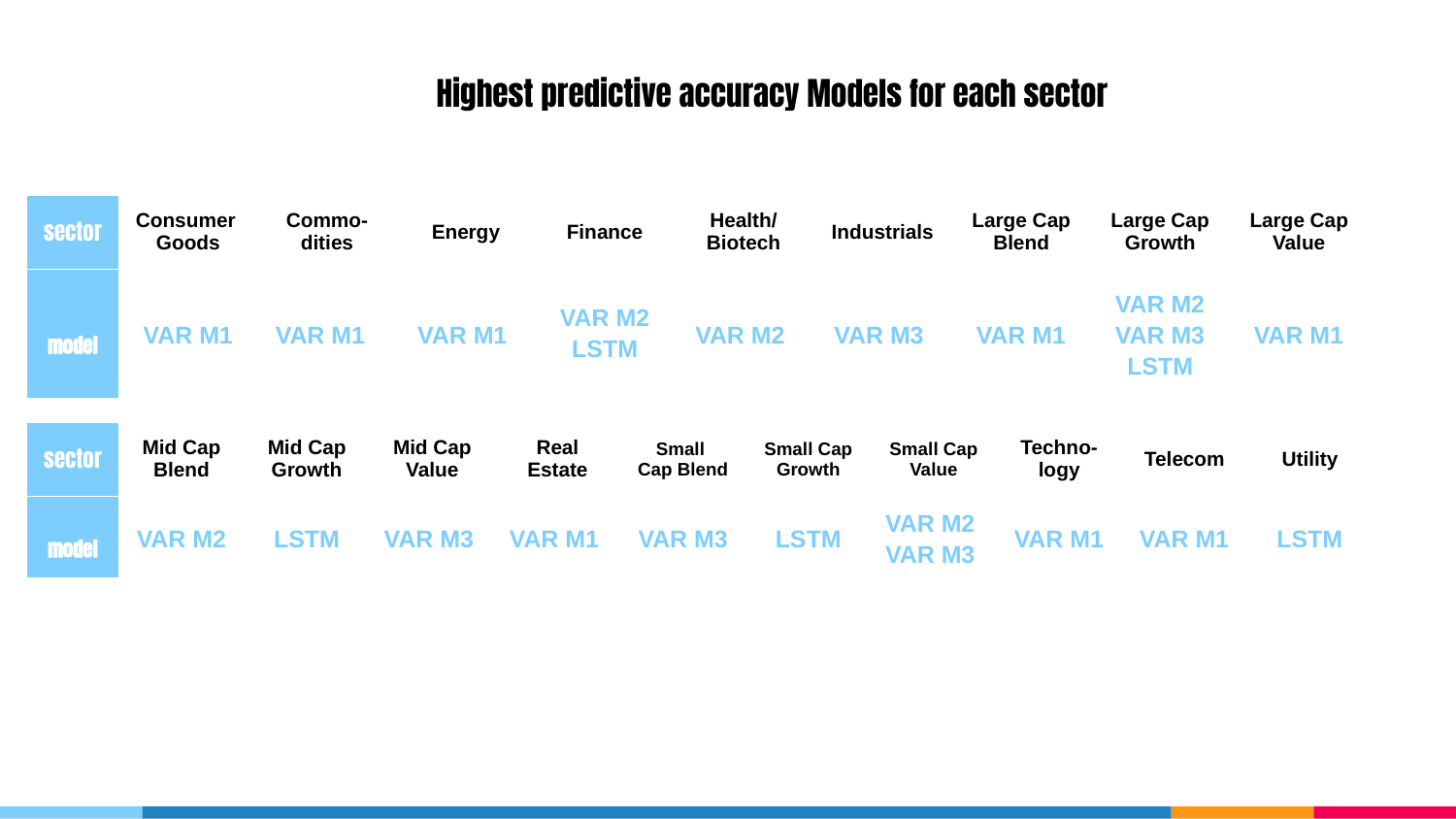

Highest predictive accuracy Models for each sector
| sector | Consumer Goods | Commo- dities | Energy | Finance | Health/ Biotech | Industrials | Large Cap Blend | Large Cap Growth | Large Cap Value |
| --- | --- | --- | --- | --- | --- | --- | --- | --- | --- |
| model | VAR M1 | VAR M1.7 | VAR M1. | VAR M2 LSTM LSTM. | VAR M2. | VAR M3. | VAR M1 | VAR M2 VAR M3 LSTM... | VAR M1 |
| sector | Mid Cap Blend | Mid Cap Growth | Mid Cap Value | Real Estate | Small Cap Blend | Small Cap Growth | Small Cap Value | Techno- logy | Telecom | Utility |
| --- | --- | --- | --- | --- | --- | --- | --- | --- | --- | --- |
| model | VAR M2 | LSTM | VAR M3. | VAR M1. | VAR M3 | LSTM | VAR M2. VAR M3. | VAR M1 | VAR M1 | LSTM |